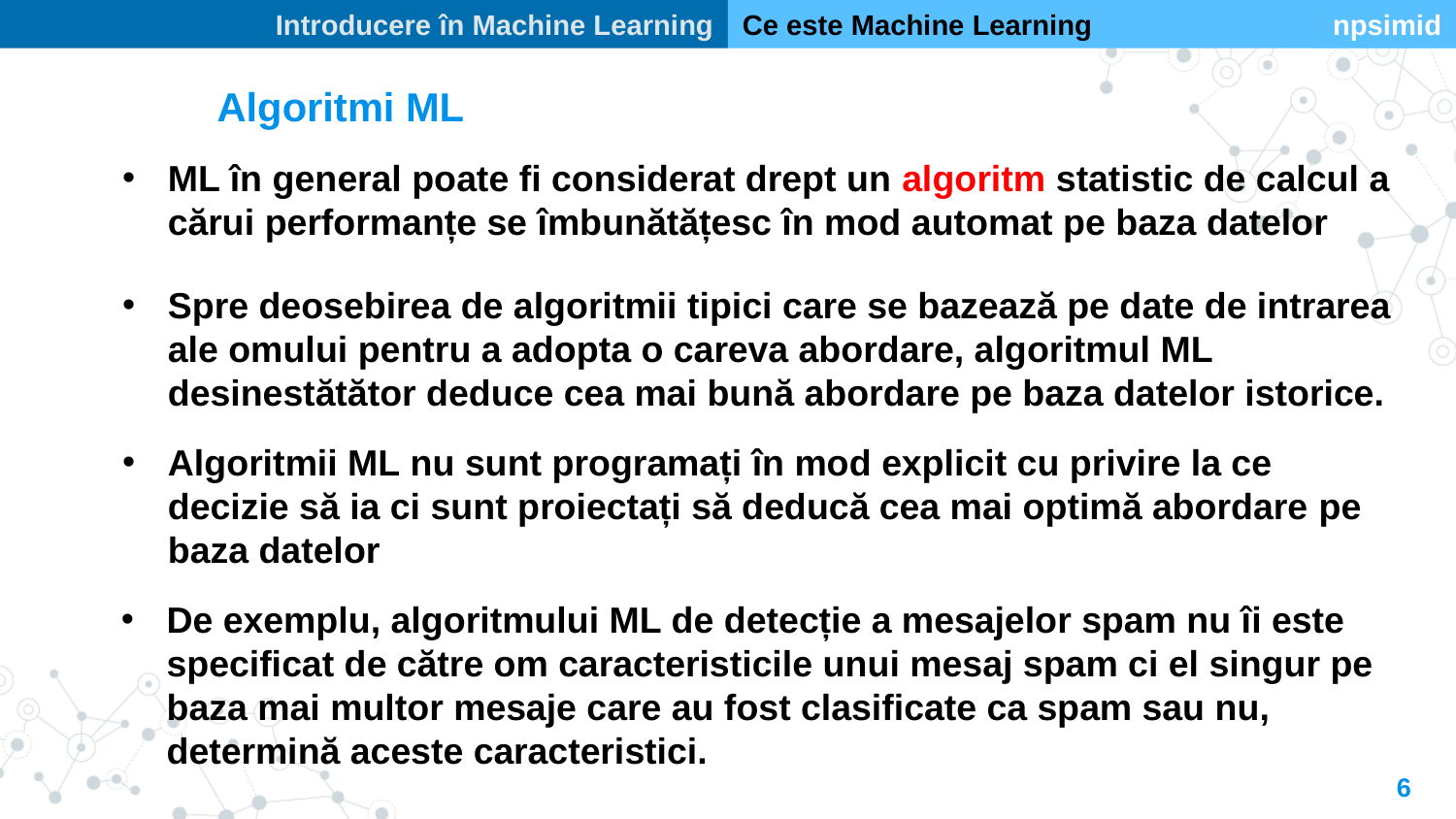

Introducere în Machine Learning
Ce este Machine Learning
npsimid
Algoritmi ML
ML în general poate fi considerat drept un algoritm statistic de calcul a cărui performanțe se îmbunătățesc în mod automat pe baza datelor
Spre deosebirea de algoritmii tipici care se bazează pe date de intrarea ale omului pentru a adopta o careva abordare, algoritmul ML desinestătător deduce cea mai bună abordare pe baza datelor istorice.
Algoritmii ML nu sunt programați în mod explicit cu privire la ce decizie să ia ci sunt proiectați să deducă cea mai optimă abordare pe baza datelor
De exemplu, algoritmului ML de detecție a mesajelor spam nu îi este specificat de către om caracteristicile unui mesaj spam ci el singur pe baza mai multor mesaje care au fost clasificate ca spam sau nu, determină aceste caracteristici.
6